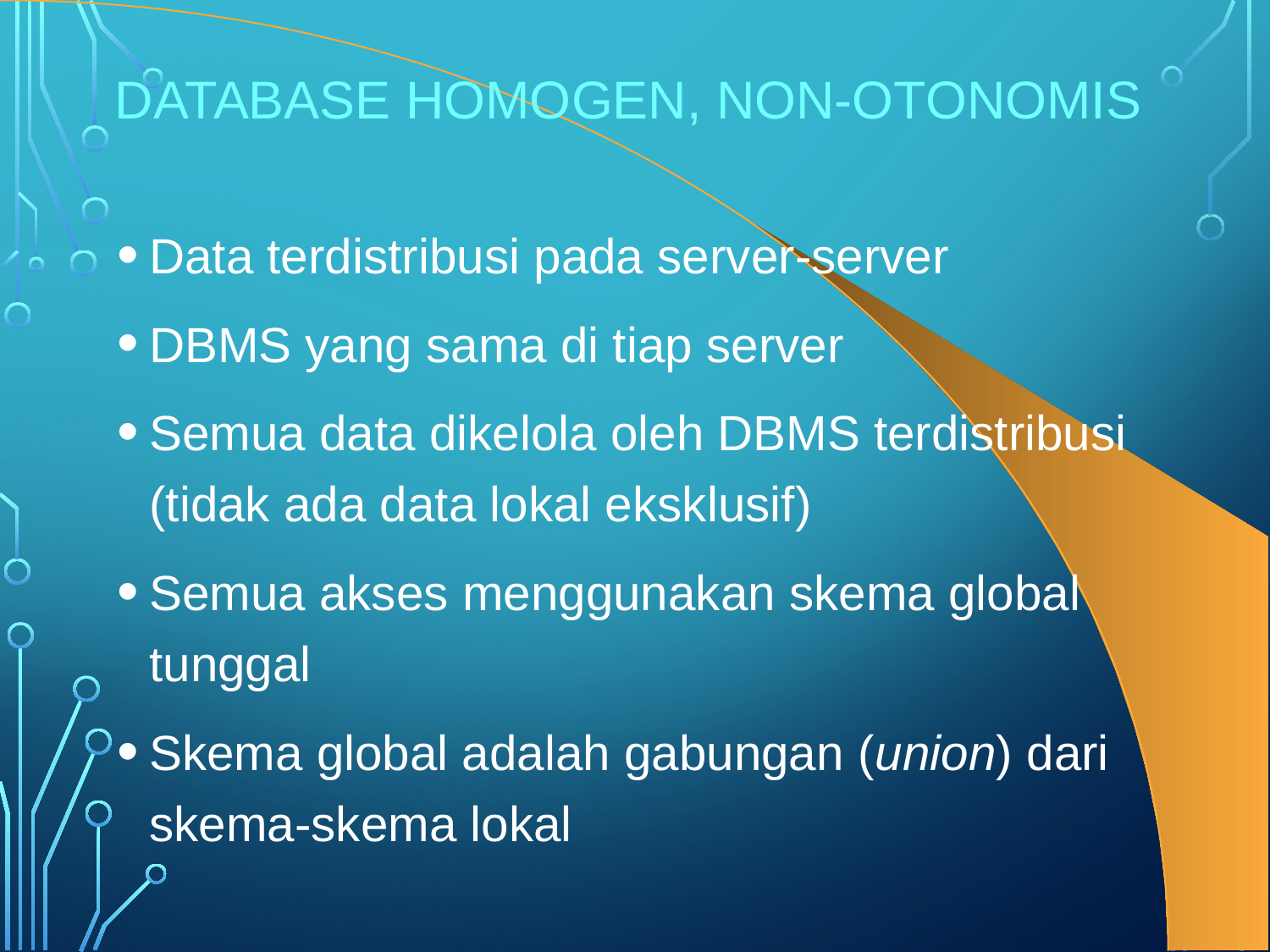

# Database Homogen, Non-Otonomis
Data terdistribusi pada server-server
DBMS yang sama di tiap server
Semua data dikelola oleh DBMS terdistribusi (tidak ada data lokal eksklusif)
Semua akses menggunakan skema global tunggal
Skema global adalah gabungan (union) dari skema-skema lokal